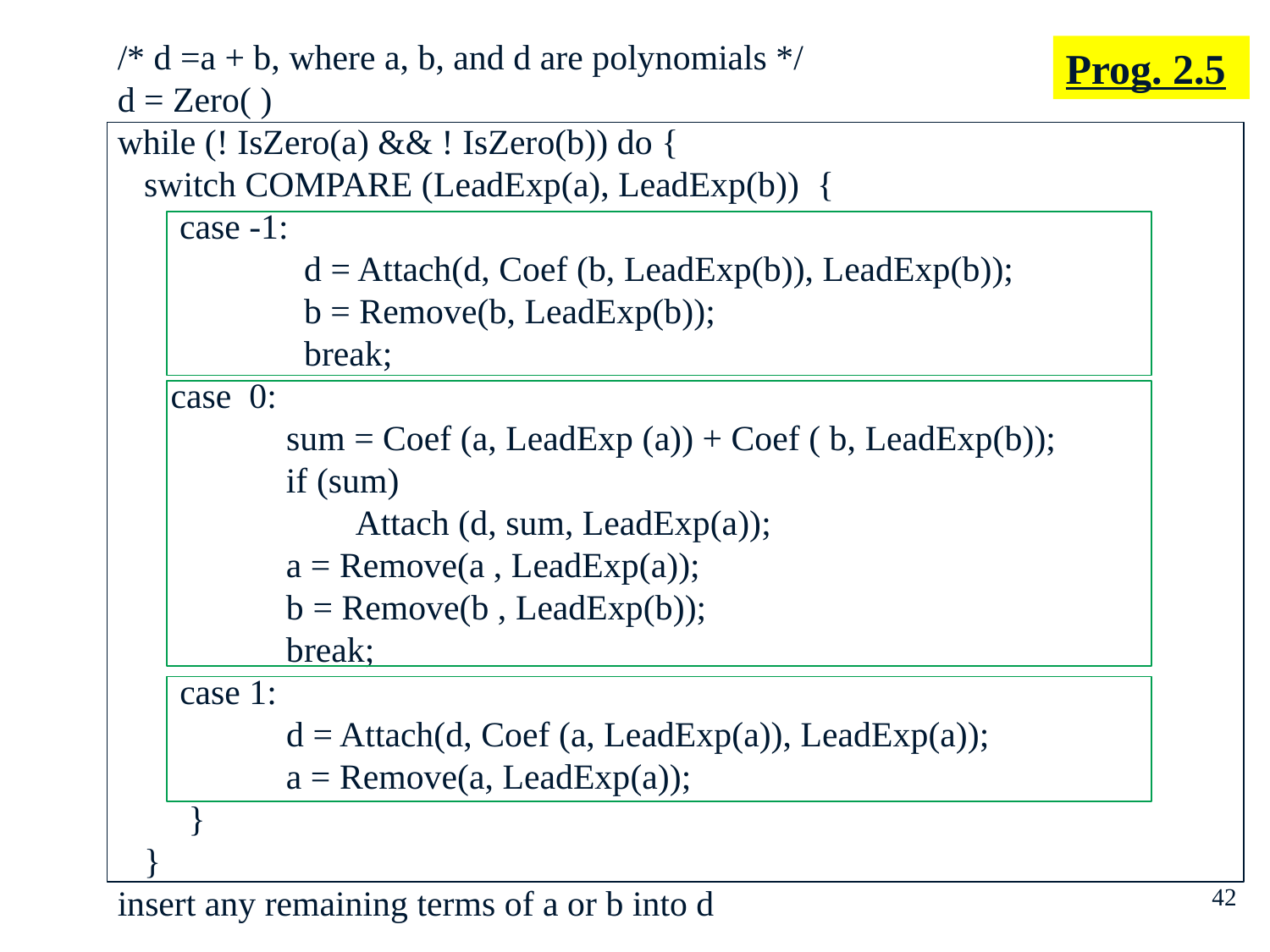

/* d =a + b, where a, b, and d are polynomials */
d = Zero( )
while (! IsZero(a) && ! IsZero(b)) do {
   switch COMPARE (LeadExp(a), LeadExp(b))  {
       case -1:
                     d = Attach(d, Coef (b, LeadExp(b)), LeadExp(b));
                     b = Remove(b, LeadExp(b));
                     break;
      case  0:
                   sum = Coef (a, LeadExp (a)) + Coef ( b, LeadExp(b));
                   if (sum)
                           Attach (d, sum, LeadExp(a));
                   a = Remove(a , LeadExp(a));
                   b = Remove(b , LeadExp(b));
                   break;
       case 1:
                   d = Attach(d, Coef (a, LeadExp(a)), LeadExp(a));
                   a = Remove(a, LeadExp(a));
        }
   }
insert any remaining terms of a or b into d
Prog. 2.5

42